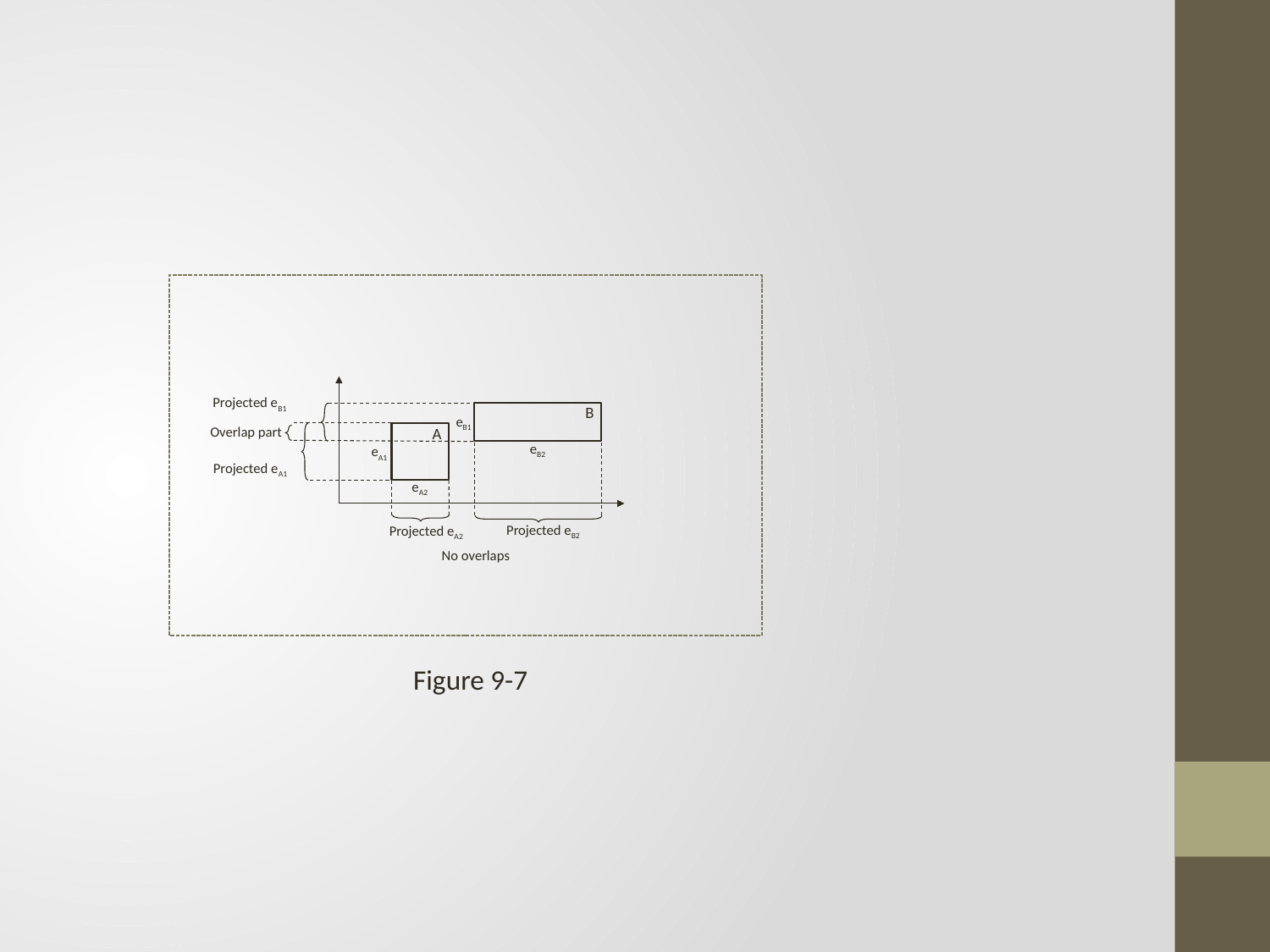

Projected eB1
B

eB1
Overlap part
A

eB2
eA1
Projected eA1

eA2

Projected eB2
Projected eA2
No overlaps
Figure 9-7